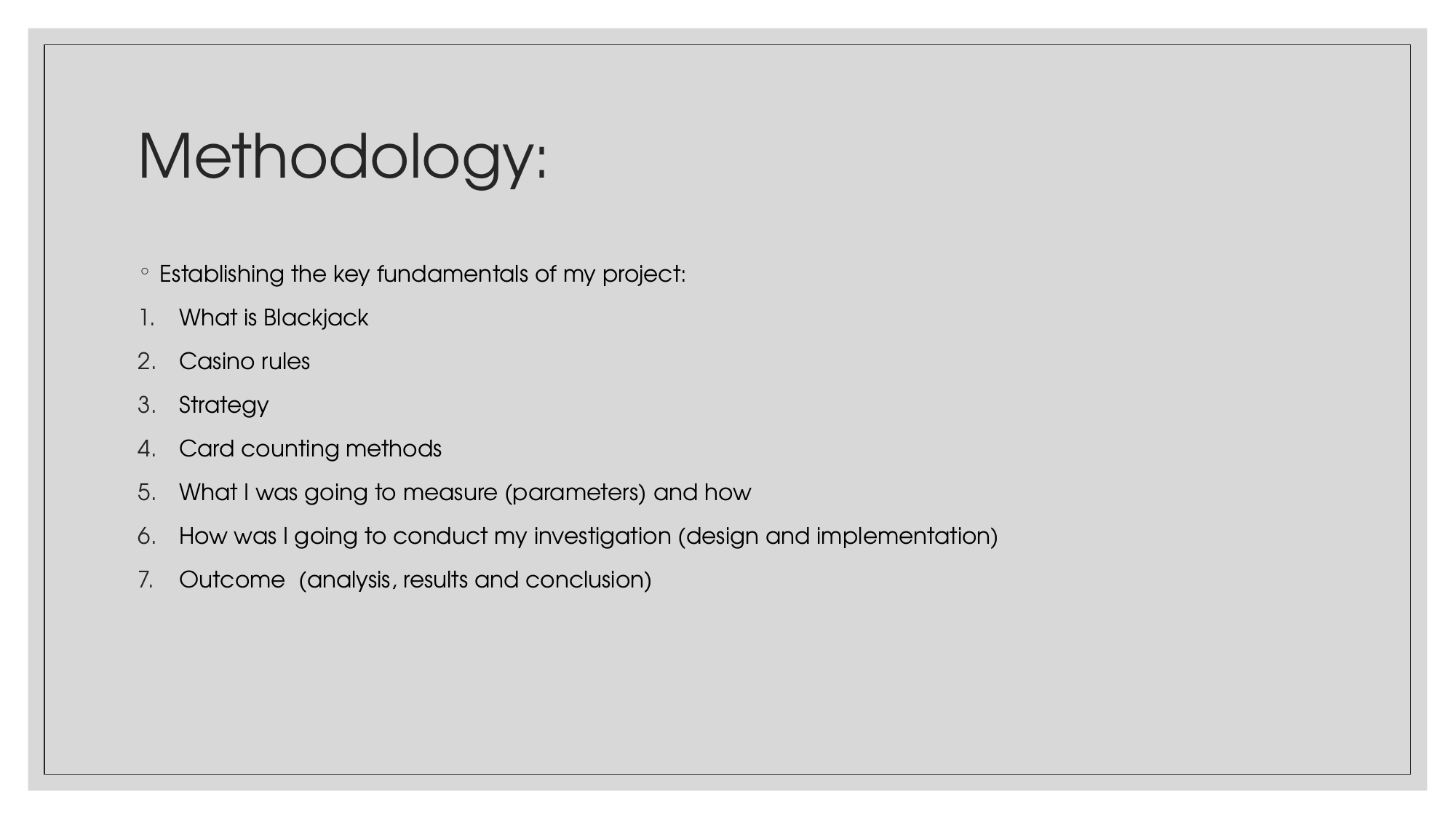

# Methodology:
Establishing the key fundamentals of my project:
What is Blackjack
Casino rules
Strategy
Card counting methods
What I was going to measure (parameters) and how
How was I going to conduct my investigation (design and implementation)
Outcome  (analysis, results and conclusion)